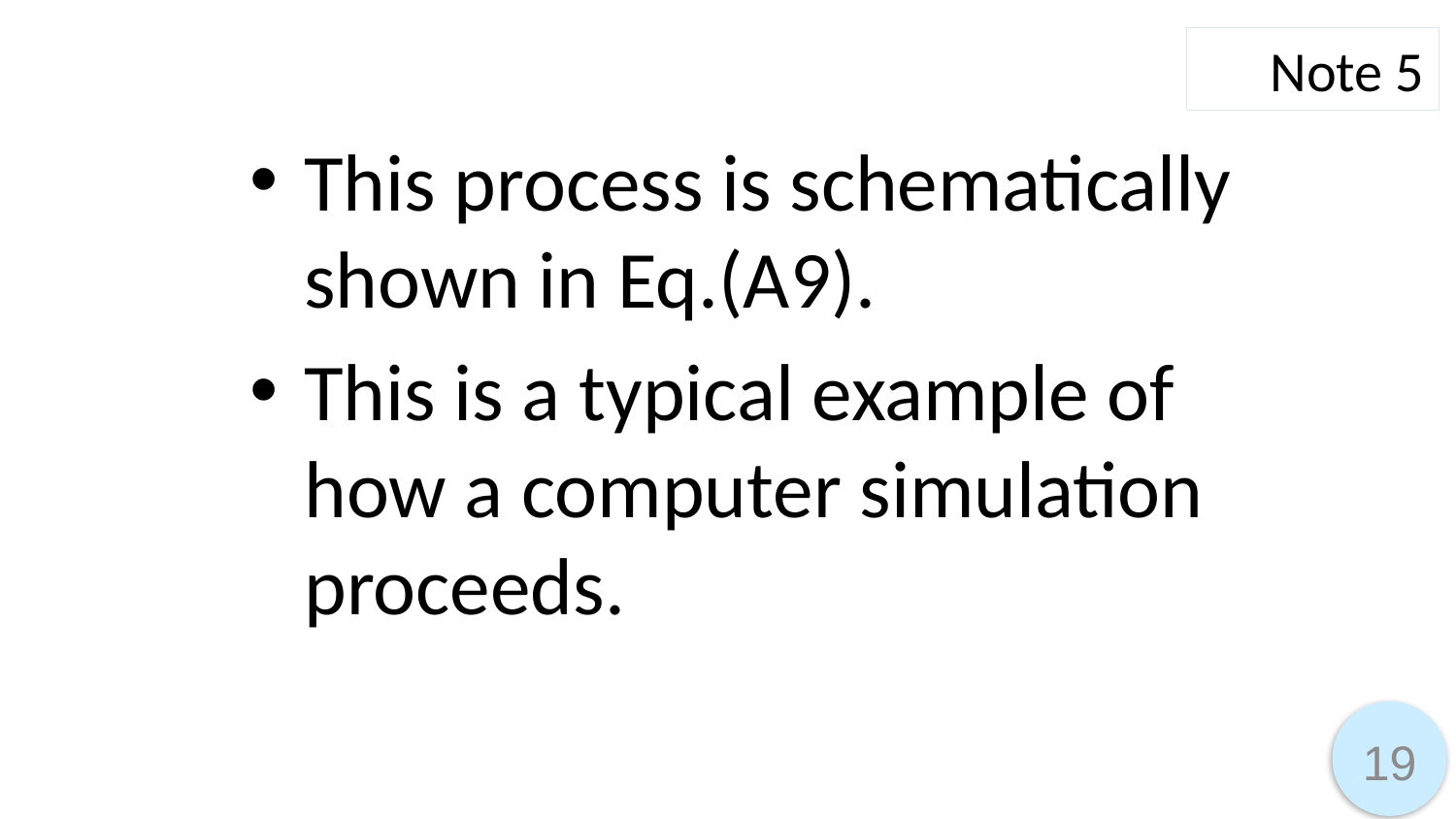

Note 5
This process is schematically shown in Eq.(A9).
This is a typical example of how a computer simulation proceeds.
19